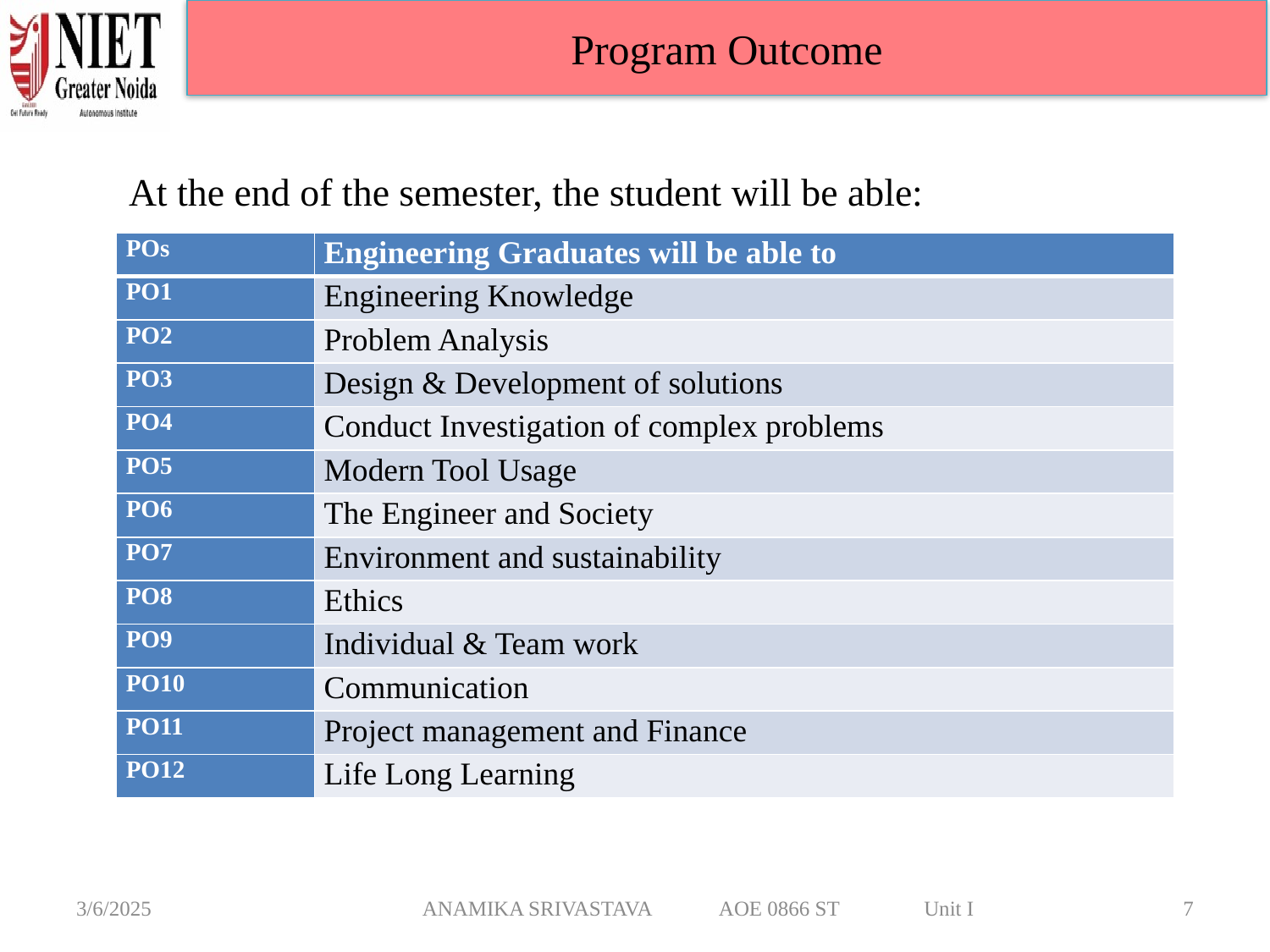

Program Outcome
At the end of the semester, the student will be able:
| POs | Engineering Graduates will be able to |
| --- | --- |
| PO1 | Engineering Knowledge |
| PO2 | Problem Analysis |
| PO3 | Design & Development of solutions |
| PO4 | Conduct Investigation of complex problems |
| PO5 | Modern Tool Usage |
| PO6 | The Engineer and Society |
| PO7 | Environment and sustainability |
| PO8 | Ethics |
| PO9 | Individual & Team work |
| PO10 | Communication |
| PO11 | Project management and Finance |
| PO12 | Life Long Learning |
3/6/2025
ANAMIKA SRIVASTAVA             AOE 0866 ST                Unit I
7